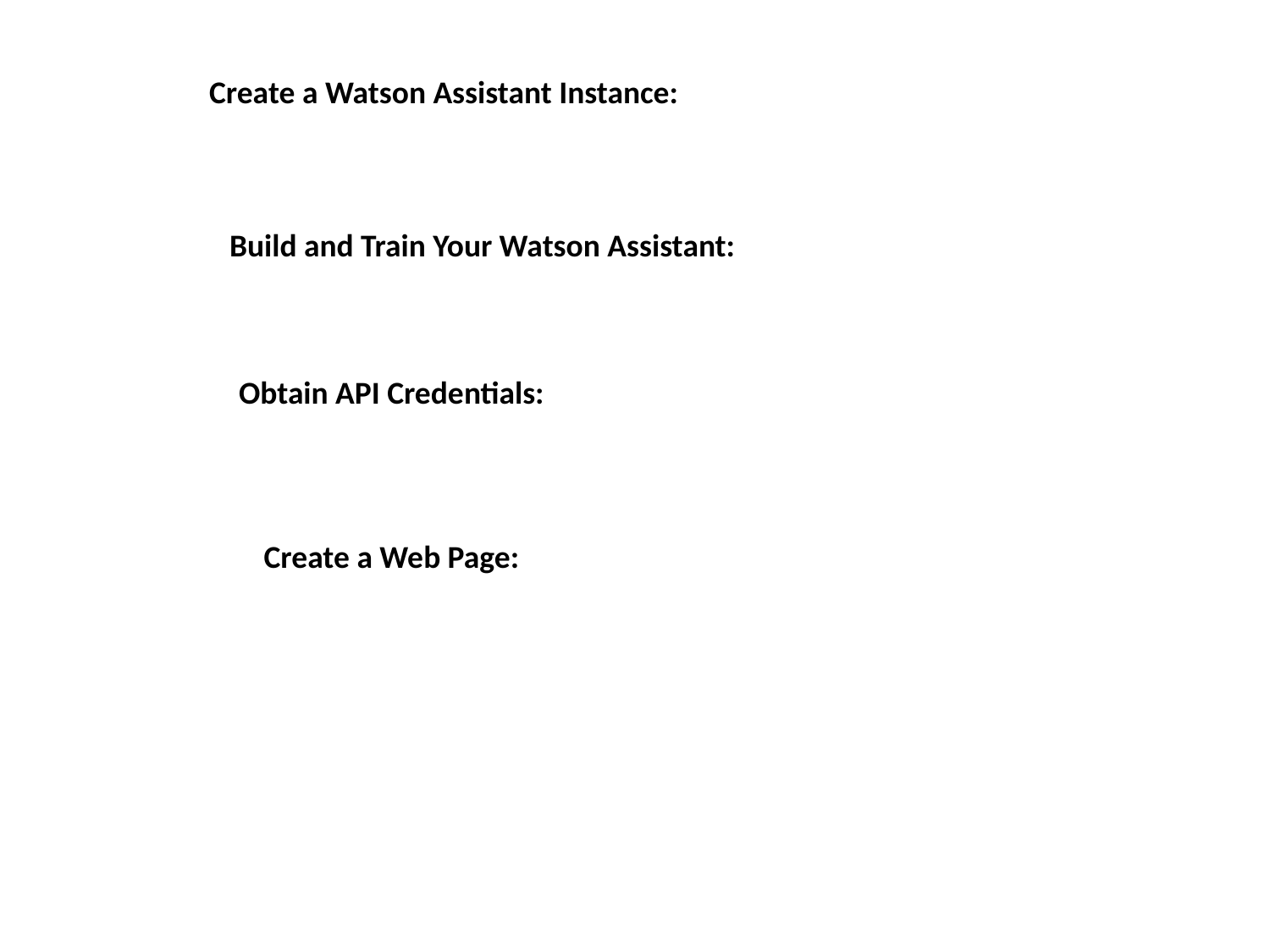

Create a Watson Assistant Instance:
Build and Train Your Watson Assistant:
Obtain API Credentials:
Create a Web Page: